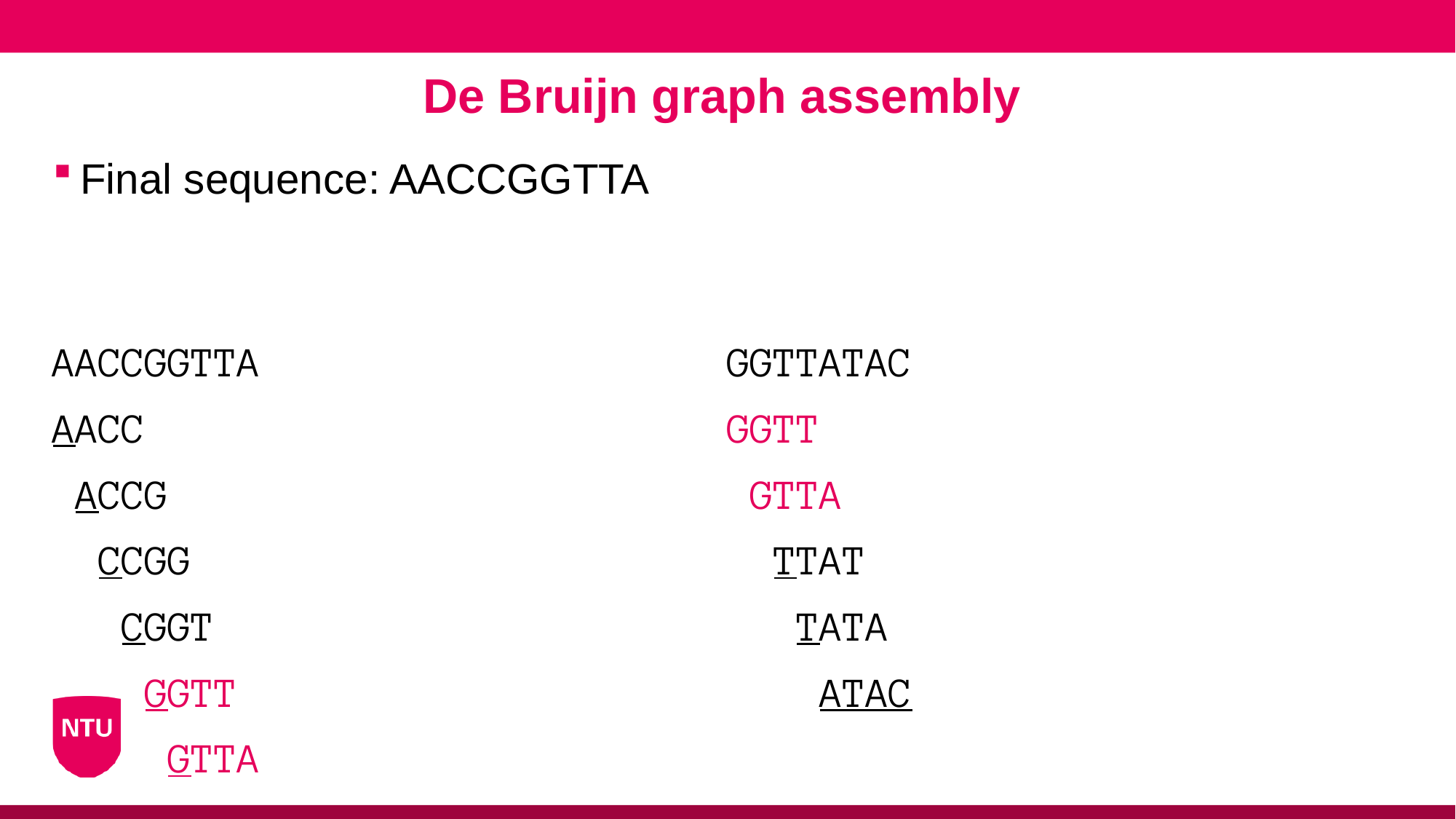

# De Bruijn graph assembly
Final sequence: AACCGGTTA
AACCGGTTA
AACC
 ACCG
  CCGG
   CGGT
    GGTT
     GTTA
GGTTATAC
GGTT
 GTTA
  TTAT
   TATA
    ATAC